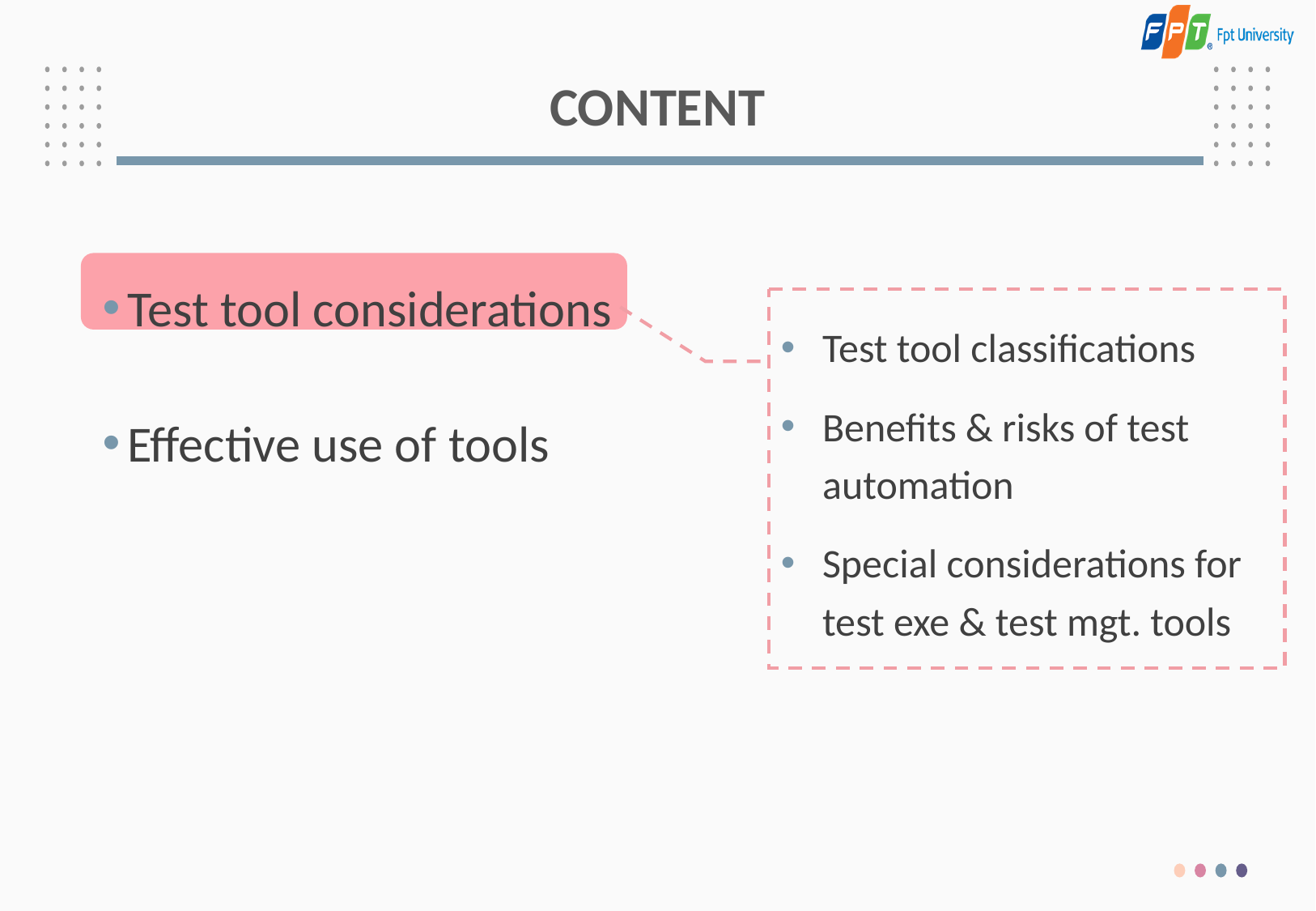

# CONTENT
Test tool considerations
Effective use of tools

Test tool classifications
Benefits & risks of test automation
Special considerations for test exe & test mgt. tools